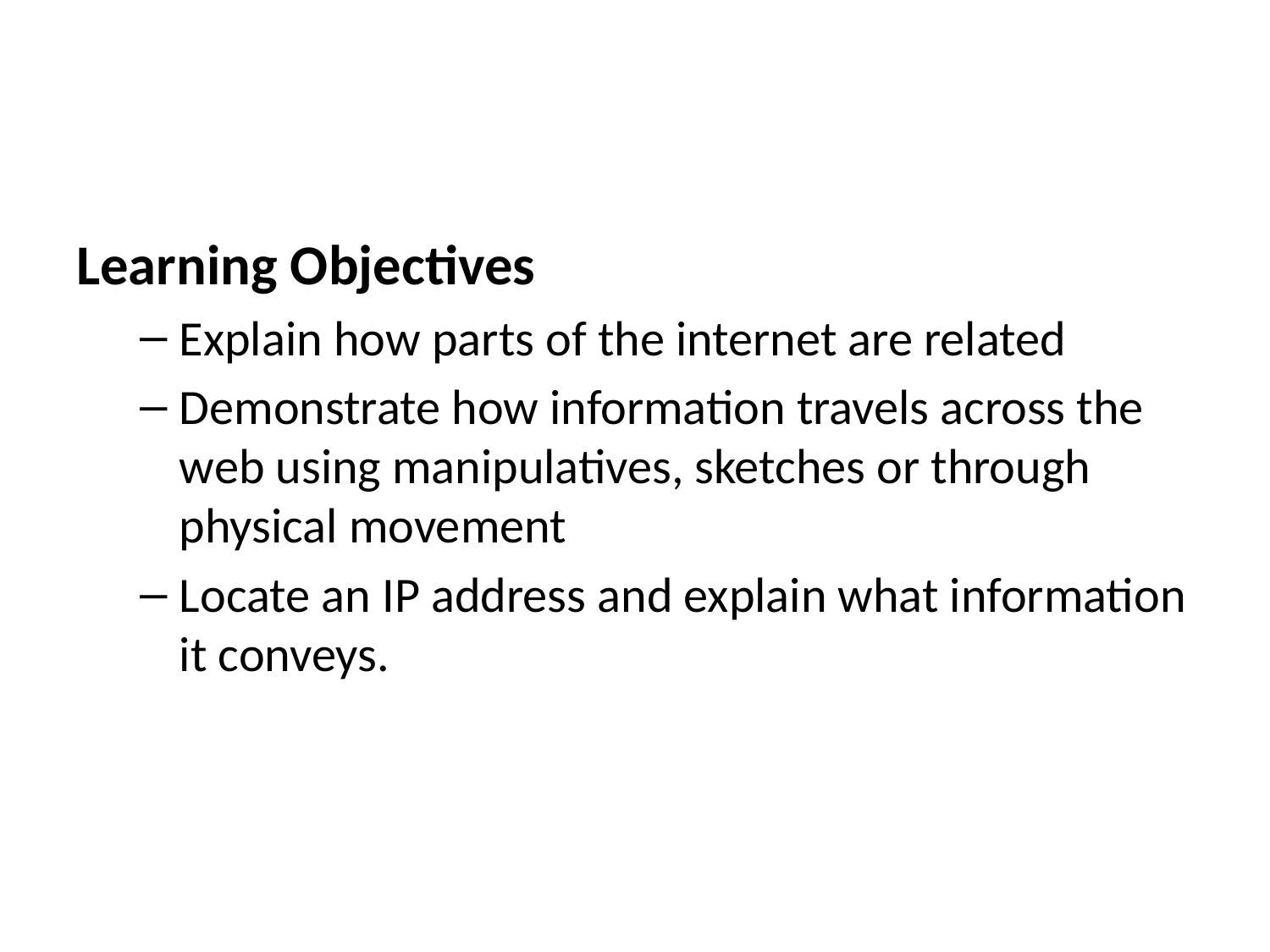

Learning Objectives
Explain how parts of the internet are related
Demonstrate how information travels across the web using manipulatives, sketches or through physical movement
Locate an IP address and explain what information it conveys.